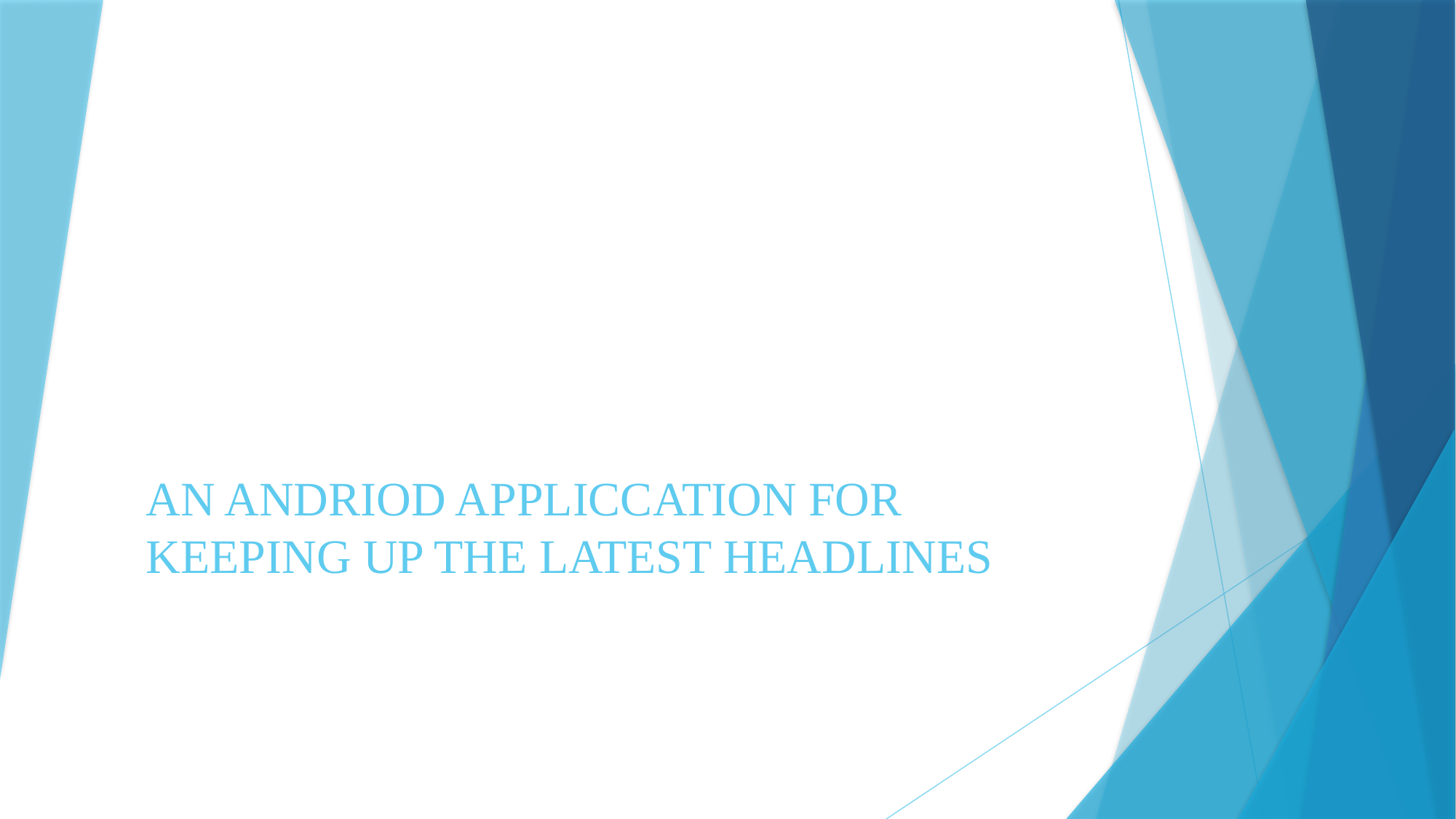

# AN ANDRIOD APPLICCATION FOR KEEPING UP THE LATEST HEADLINES